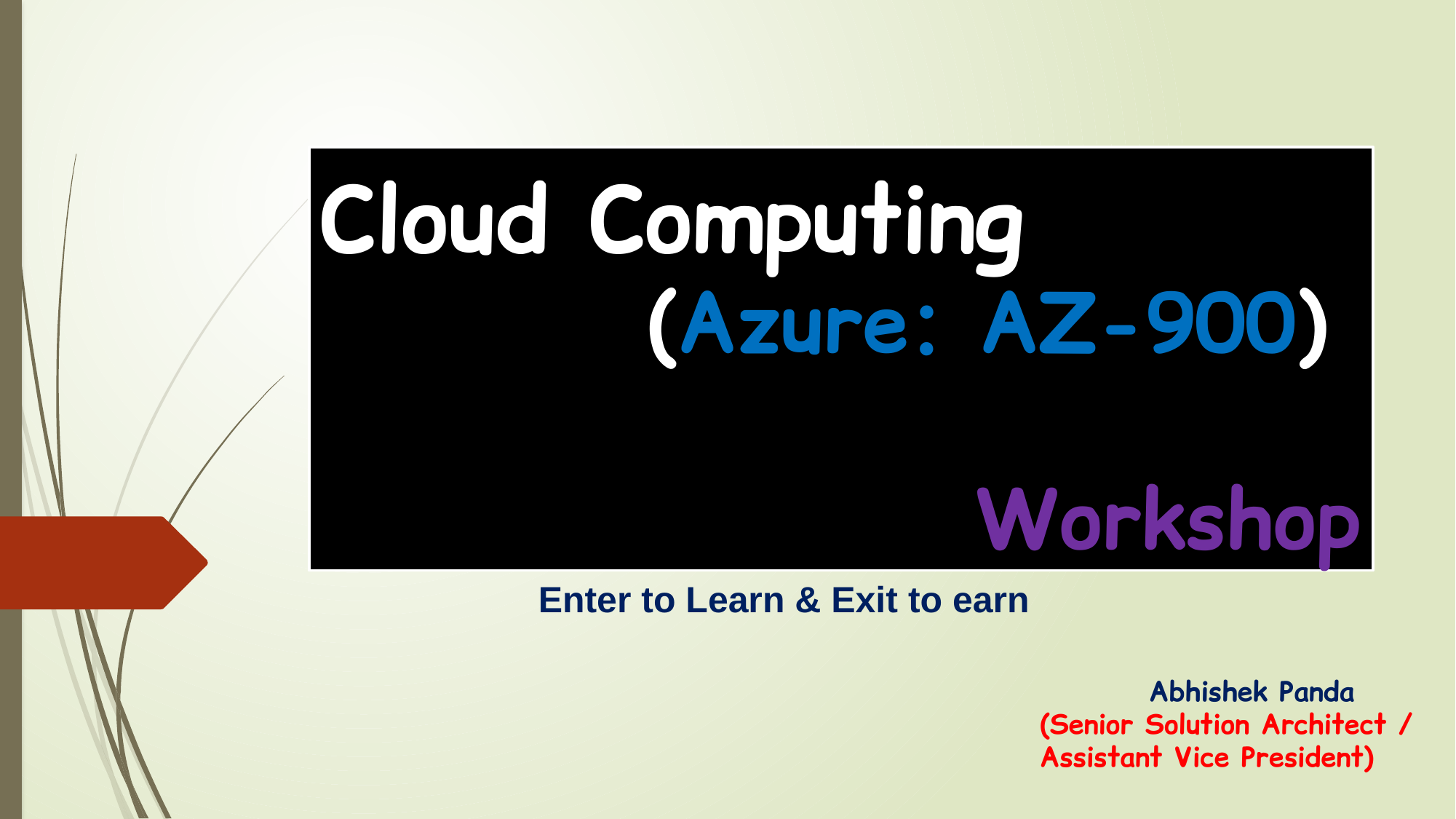

# Cloud Computing (Azure: AZ-900) 															Workshop
		Enter to Learn & Exit to earn
	Abhishek Panda
(Senior Solution Architect / Assistant Vice President)